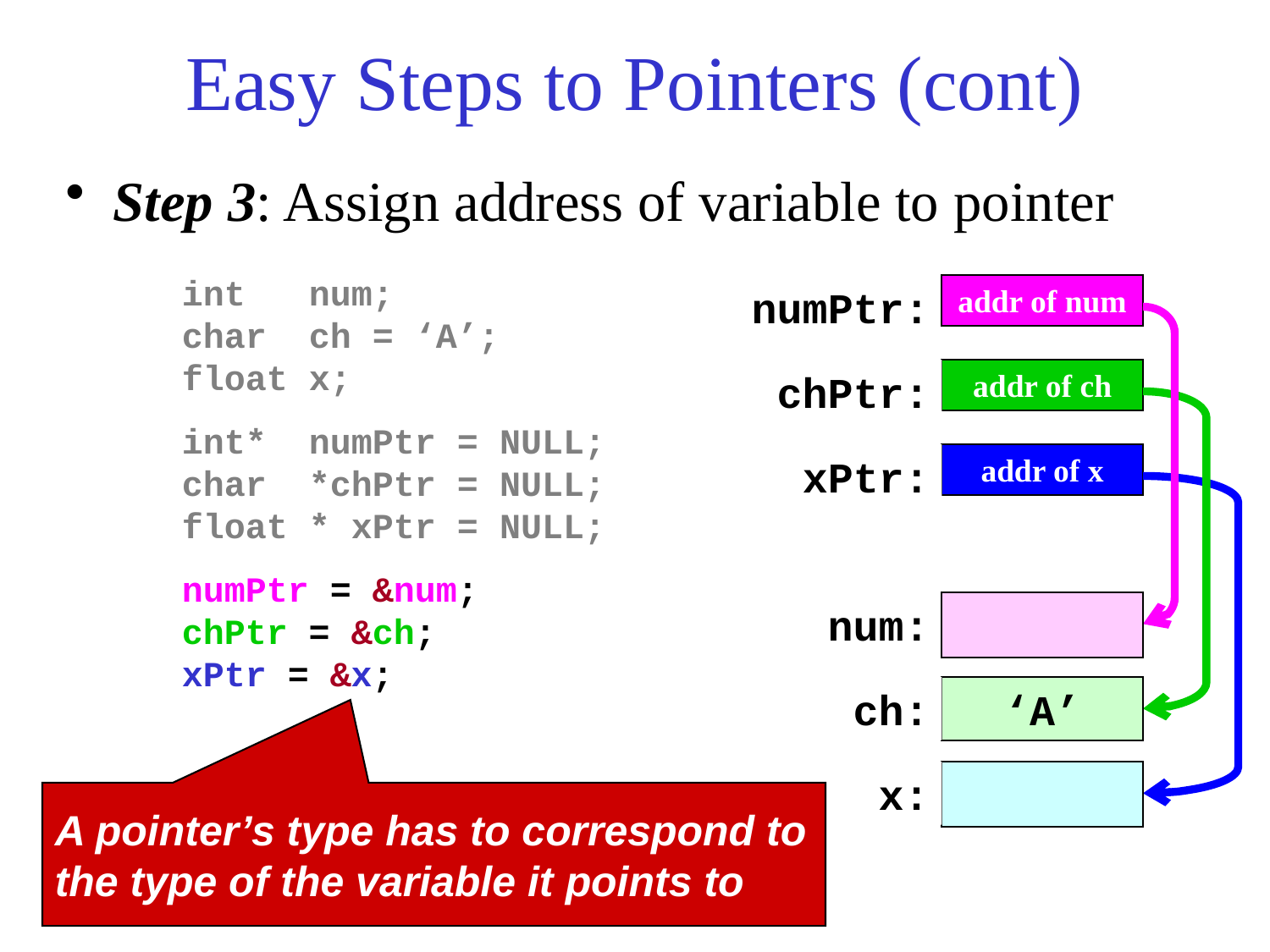

# Easy Steps to Pointers (cont)
Step 3: Assign address of variable to pointer
int	num;
char	ch = ‘A’;
float x;
numPtr:
addr of num

chPtr:
addr of ch

int*  numPtr = NULL;
char  *chPtr = NULL;
float * xPtr = NULL;
xPtr:
addr of x

numPtr = &num;
num:

chPtr = &ch;

xPtr = &x;

ch:
‘A’
x:

A pointer’s type has to correspond to the type of the variable it points to